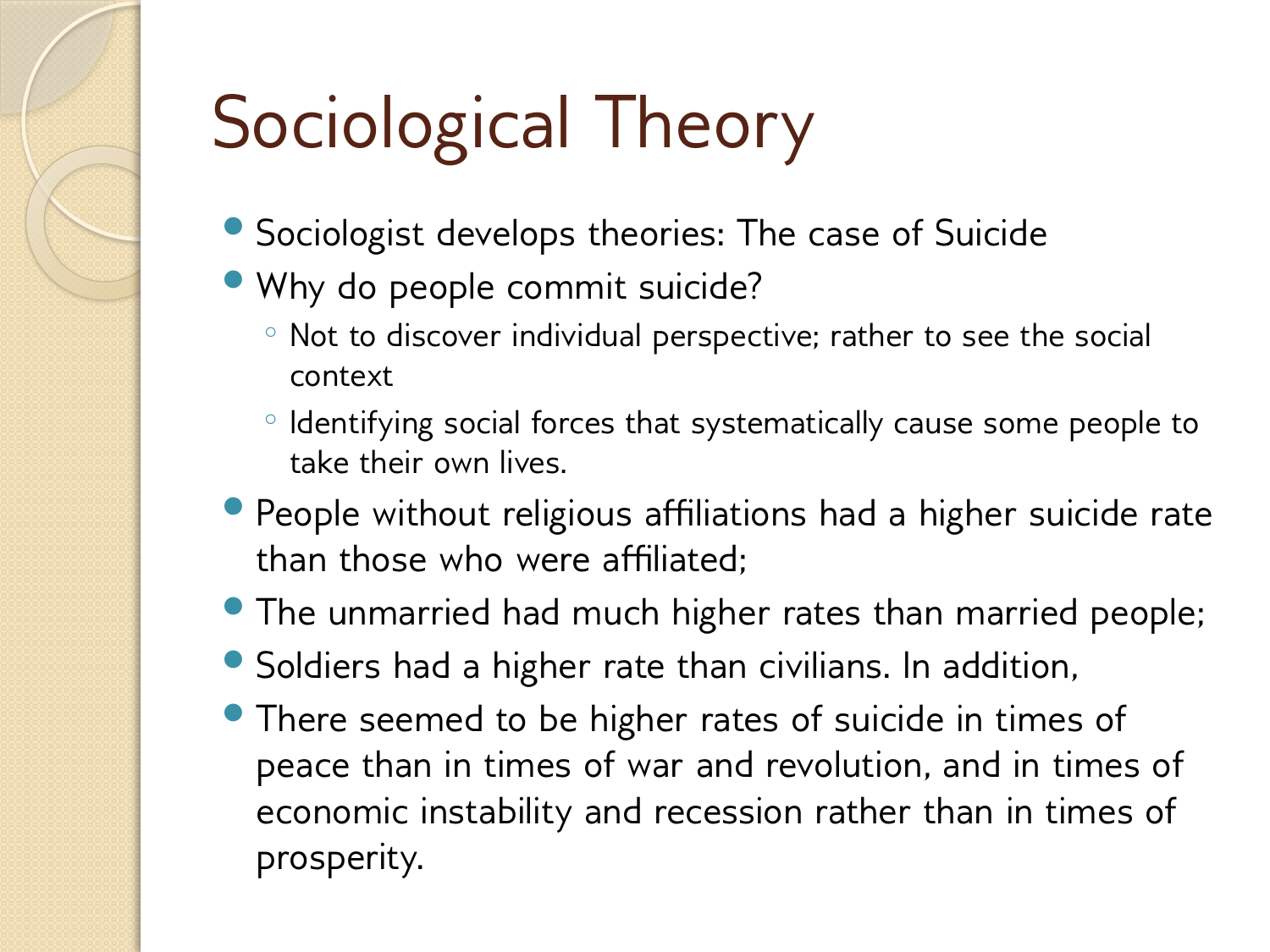

# Sociological Theory
Sociologist develops theories: The case of Suicide
Why do people commit suicide?
Not to discover individual perspective; rather to see the social context
Identifying social forces that systematically cause some people to take their own lives.
People without religious affiliations had a higher suicide rate than those who were affiliated;
The unmarried had much higher rates than married people;
Soldiers had a higher rate than civilians. In addition,
There seemed to be higher rates of suicide in times of peace than in times of war and revolution, and in times of economic instability and recession rather than in times of prosperity.